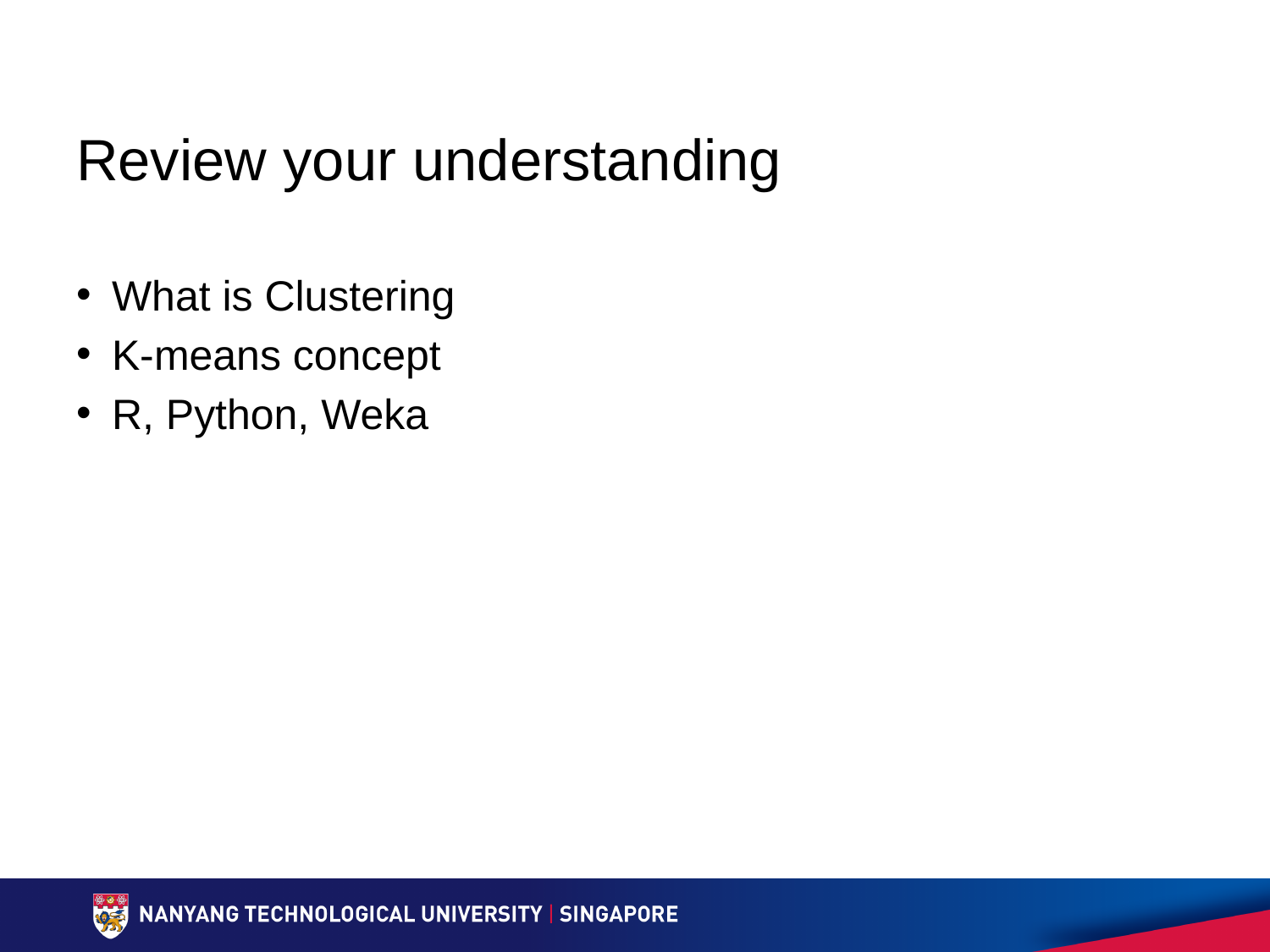

# Review your understanding
What is Clustering
K-means concept
R, Python, Weka